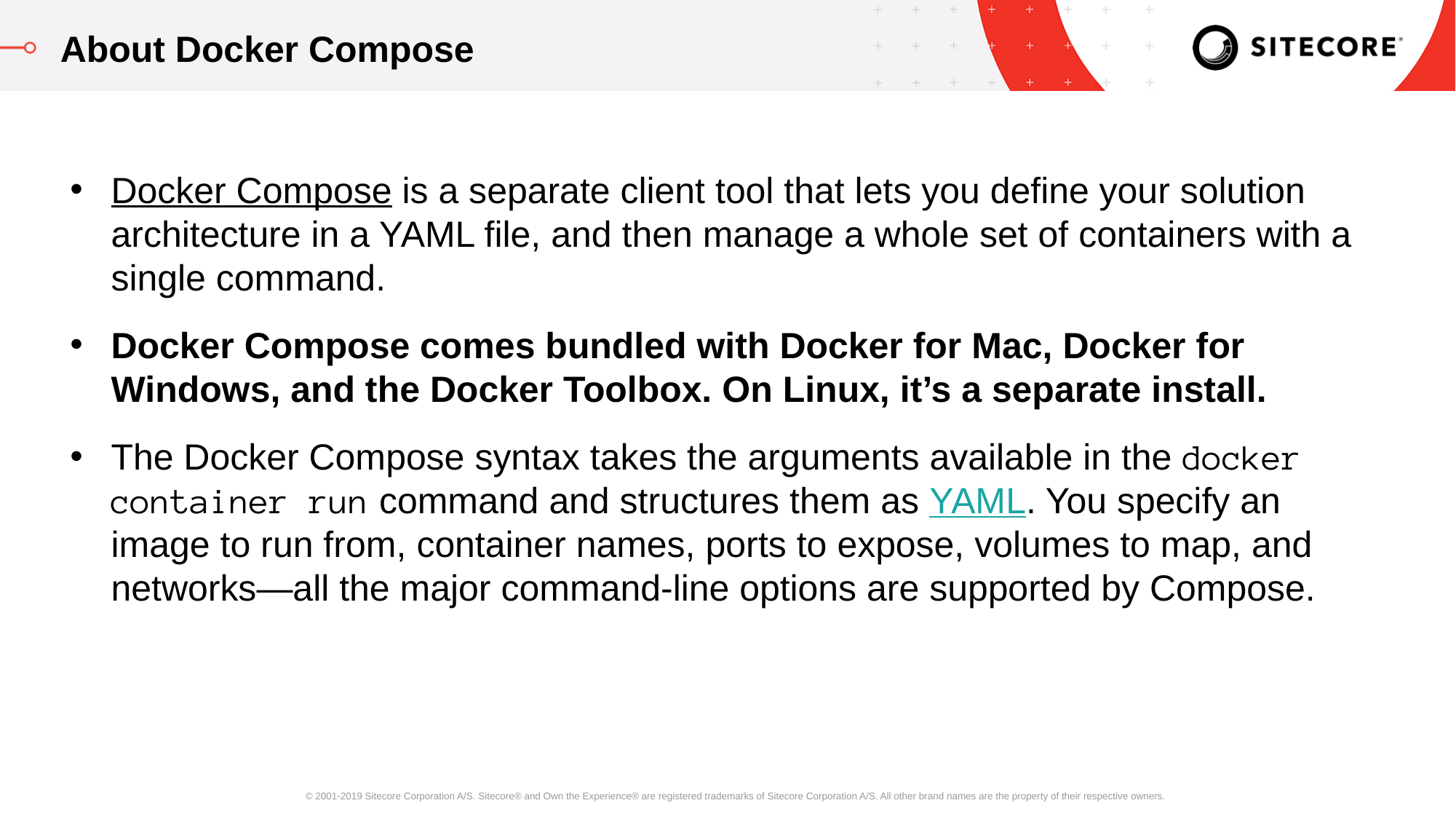

About Docker Compose
Docker Compose is a separate client tool that lets you define your solution architecture in a YAML file, and then manage a whole set of containers with a single command.
Docker Compose comes bundled with Docker for Mac, Docker for Windows, and the Docker Toolbox. On Linux, it’s a separate install.
The Docker Compose syntax takes the arguments available in the docker container run command and structures them as YAML. You specify an image to run from, container names, ports to expose, volumes to map, and networks—all the major command-line options are supported by Compose.